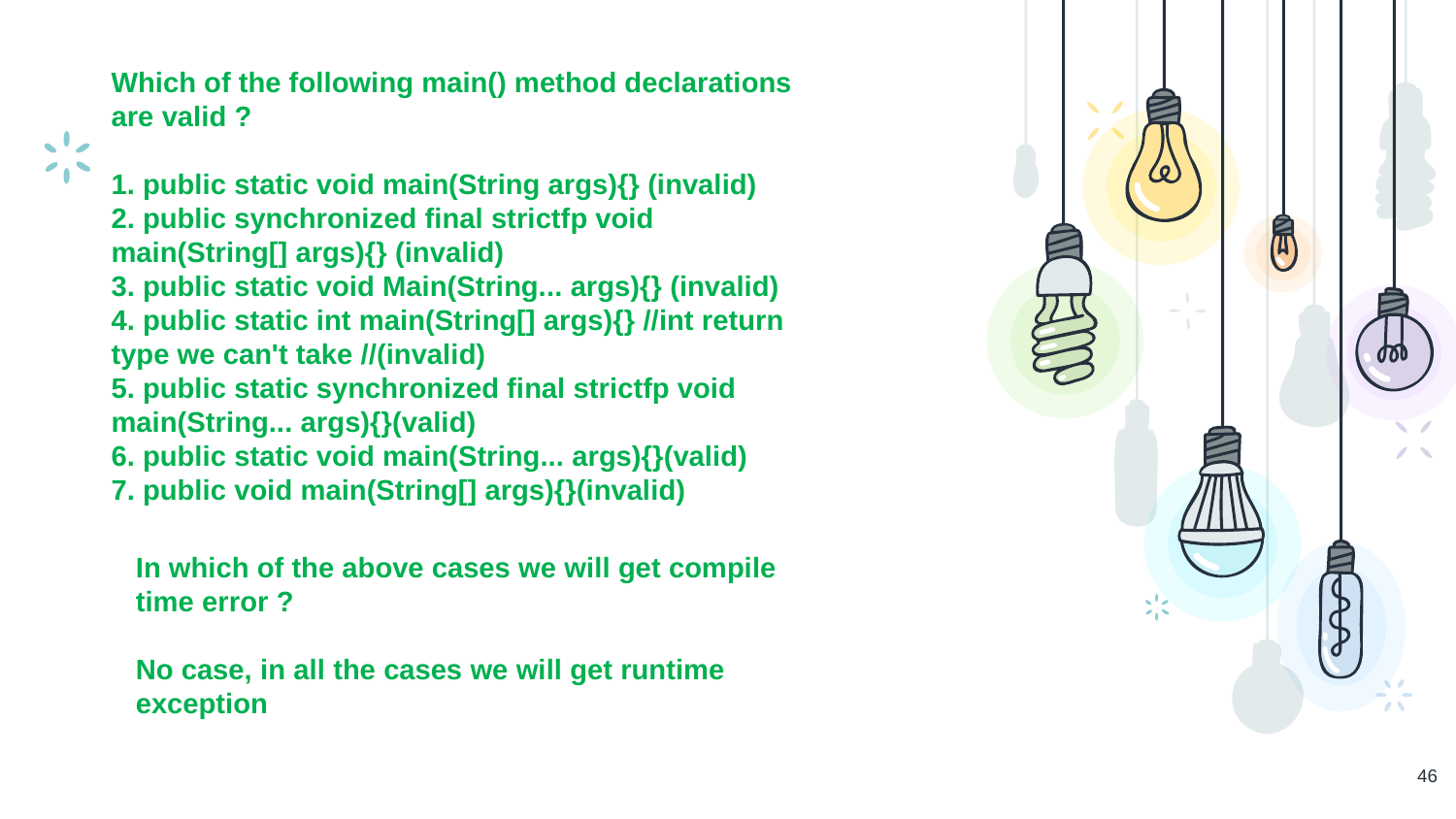

Which of the following main() method declarations are valid ?

1. public static void main(String args){} (invalid)
2. public synchronized final strictfp void main(String[] args){} (invalid)
3. public static void Main(String... args){} (invalid)
4. public static int main(String[] args){} //int return type we can't take //(invalid)
5. public static synchronized final strictfp void main(String... args){}(valid)
6. public static void main(String... args){}(valid)
7. public void main(String[] args){}(invalid)
In which of the above cases we will get compile time error ?

No case, in all the cases we will get runtime exception
46